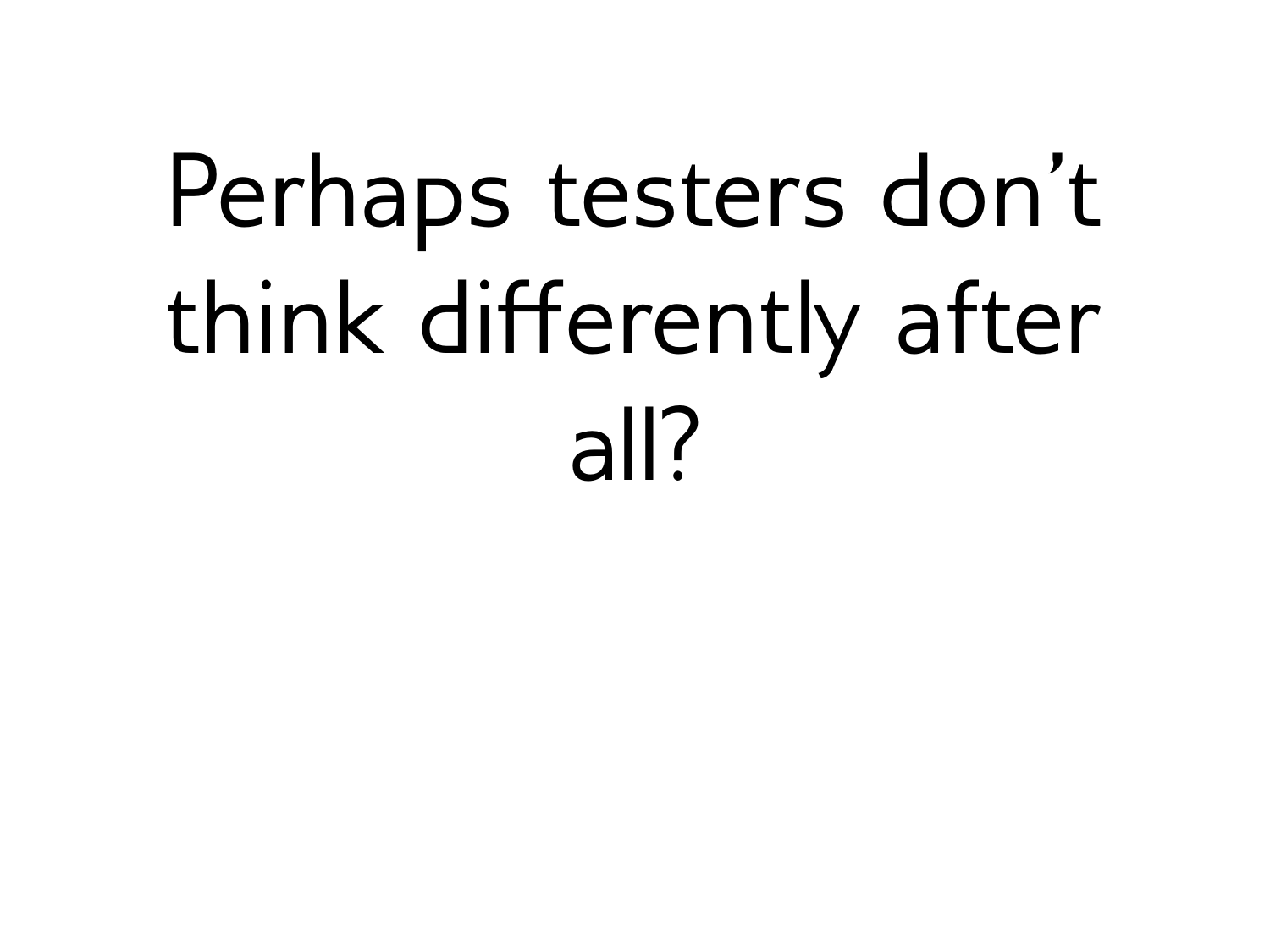

# Perhaps testers don’t think differently after all?